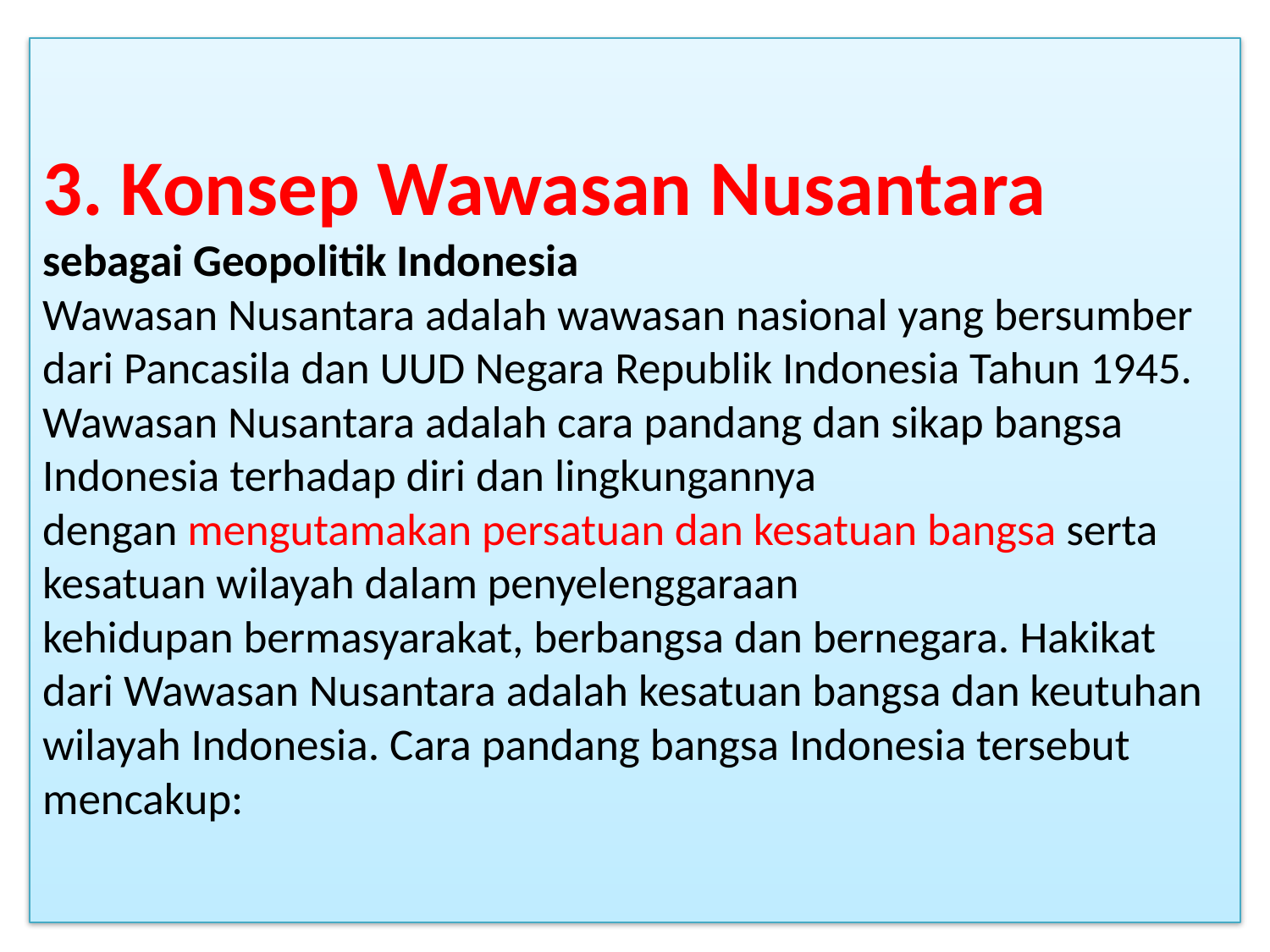

# 3. Konsep Wawasan Nusantara sebagai Geopolitik Indonesia Wawasan Nusantara adalah wawasan nasional yang bersumber dari Pancasila dan UUD Negara Republik Indonesia Tahun 1945. Wawasan Nusantara adalah cara pandang dan sikap bangsa Indonesia terhadap diri dan lingkungannya dengan mengutamakan persatuan dan kesatuan bangsa serta kesatuan wilayah dalam penyelenggaraan kehidupan bermasyarakat, berbangsa dan bernegara. Hakikat dari Wawasan Nusantara adalah kesatuan bangsa dan keutuhan wilayah Indonesia. Cara pandang bangsa Indonesia tersebut mencakup: